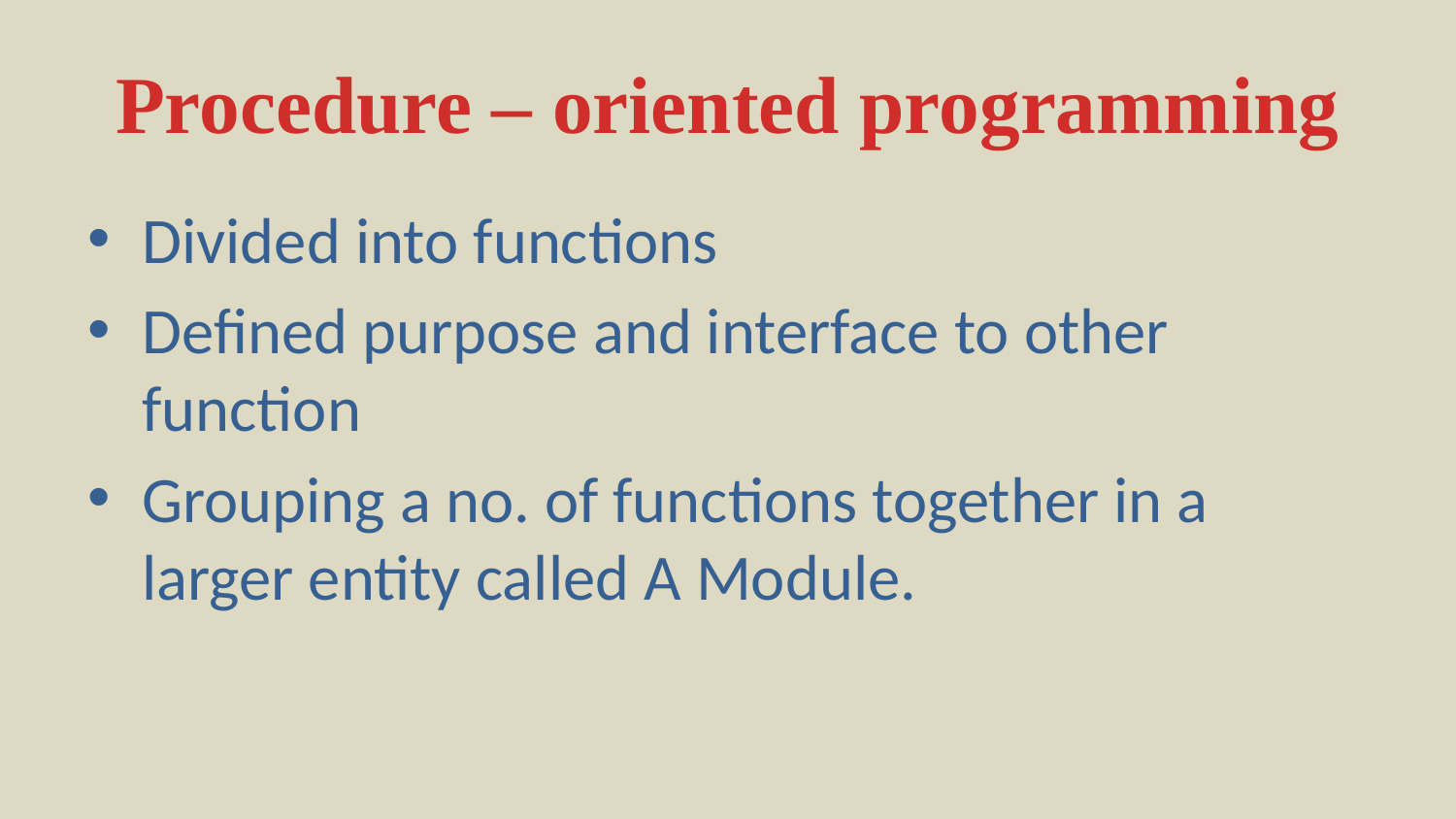

# Procedure – oriented programming
Divided into functions
Defined purpose and interface to other function
Grouping a no. of functions together in a larger entity called A Module.